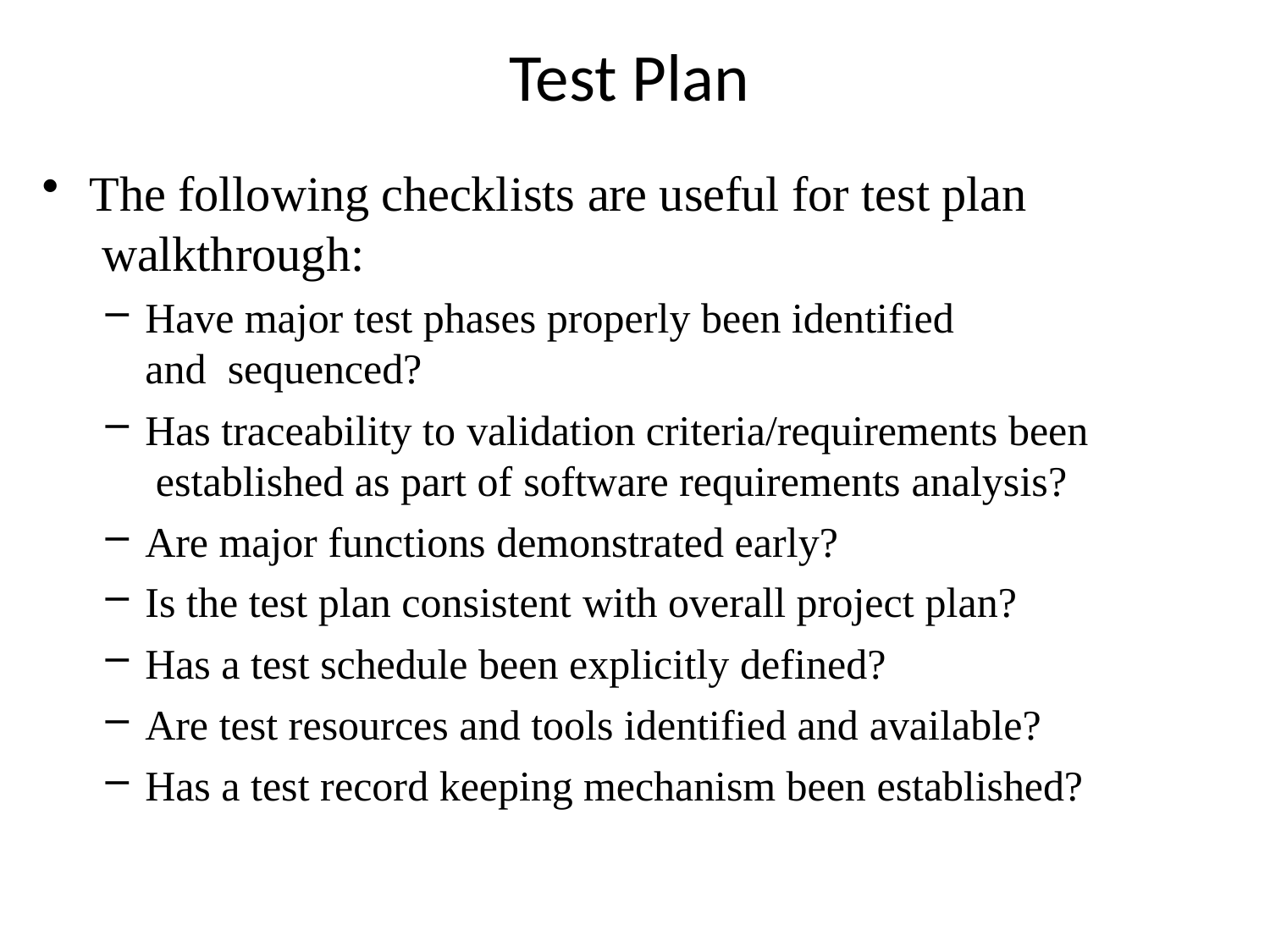

# Test Plan
The following checklists are useful for test plan  walkthrough:
Have major test phases properly been identified and  sequenced?
Has traceability to validation criteria/requirements been  established as part of software requirements analysis?
Are major functions demonstrated early?
Is the test plan consistent with overall project plan?
Has a test schedule been explicitly defined?
Are test resources and tools identified and available?
Has a test record keeping mechanism been established?